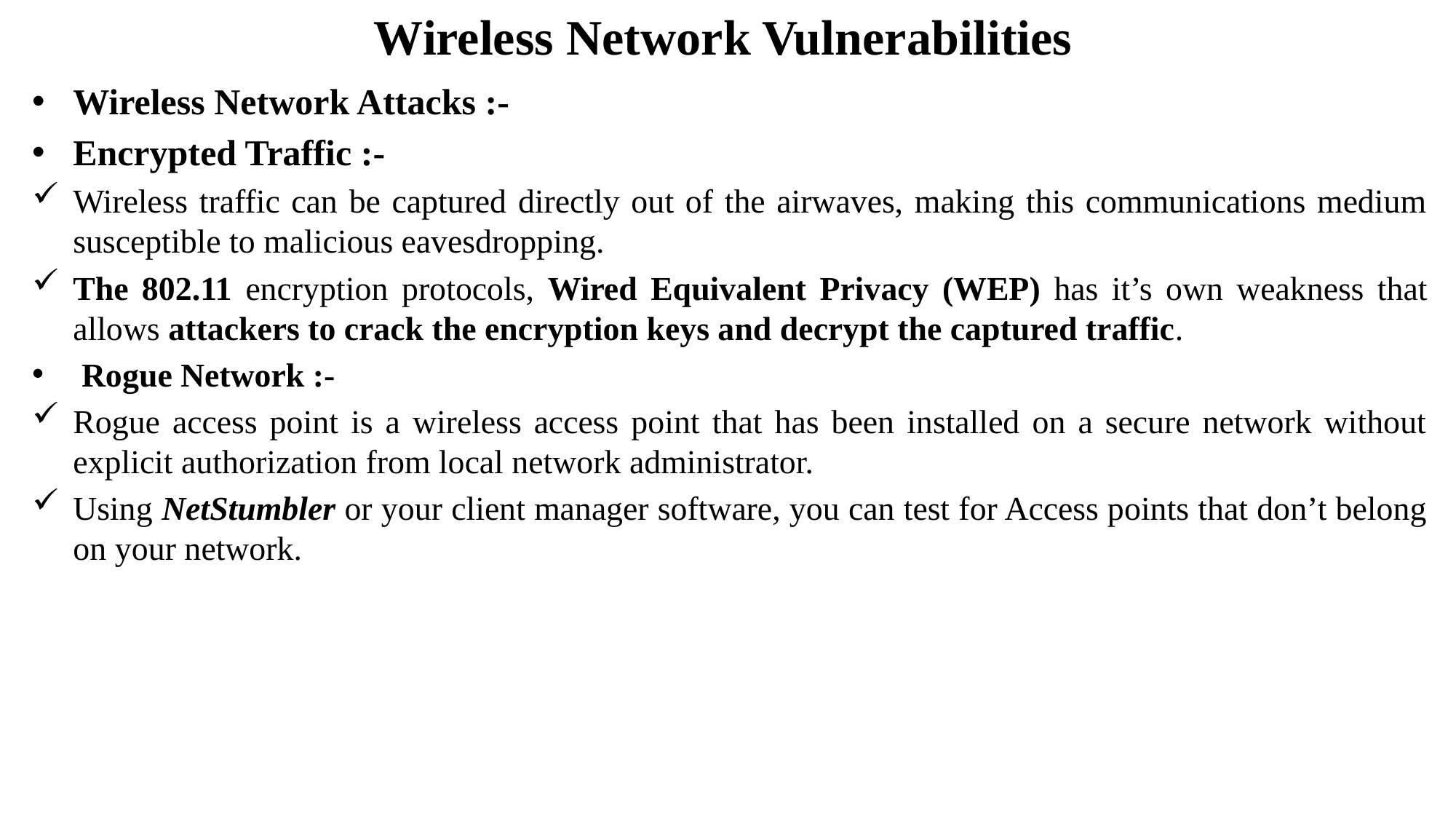

# Wireless Network Vulnerabilities
Wireless Network Attacks :-
Encrypted Traffic :-
Wireless traffic can be captured directly out of the airwaves, making this communications medium susceptible to malicious eavesdropping.
The 802.11 encryption protocols, Wired Equivalent Privacy (WEP) has it’s own weakness that allows attackers to crack the encryption keys and decrypt the captured traffic.
 Rogue Network :-
Rogue access point is a wireless access point that has been installed on a secure network without explicit authorization from local network administrator.
Using NetStumbler or your client manager software, you can test for Access points that don’t belong on your network.